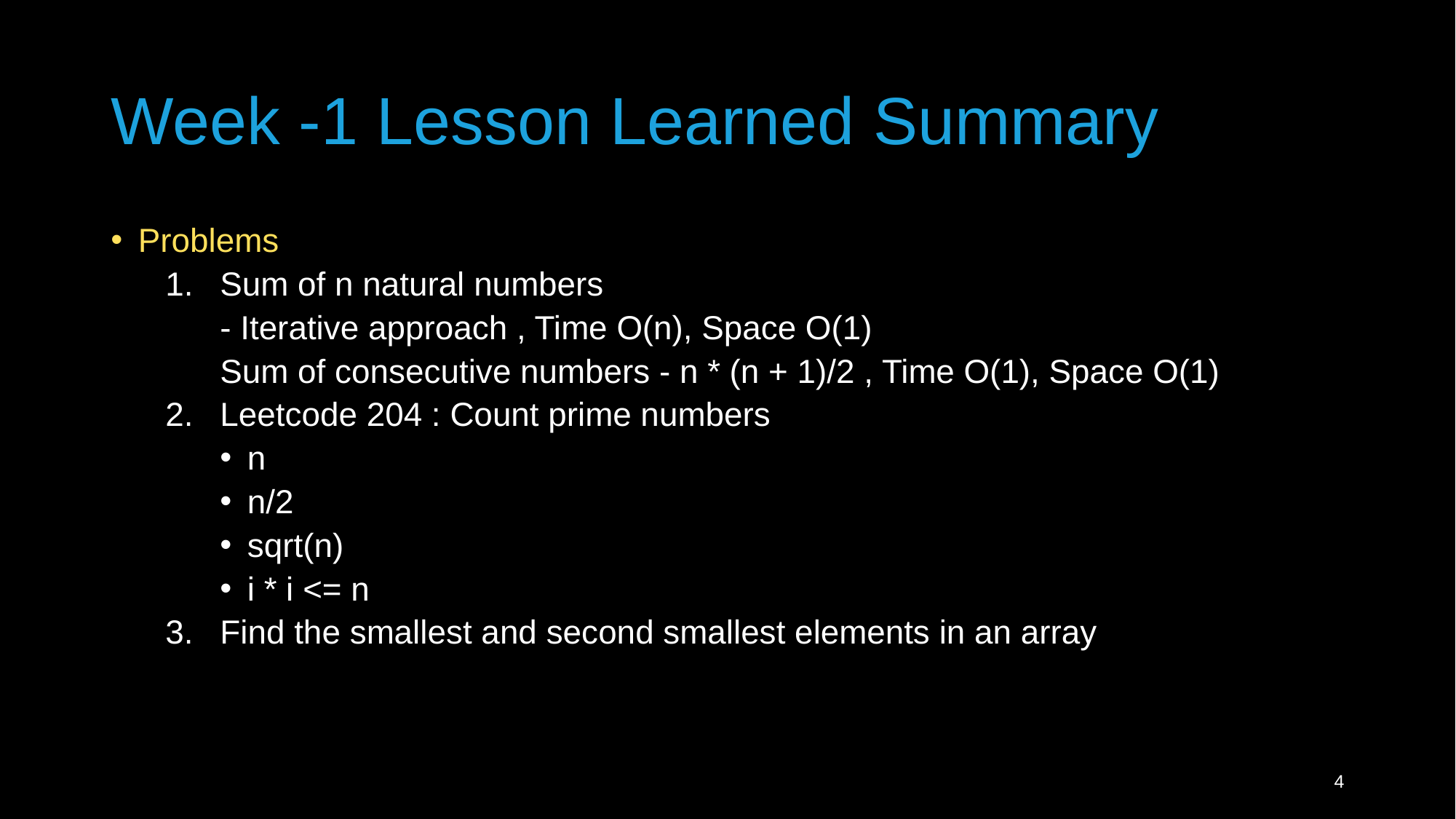

# Week -1 Lesson Learned Summary
Problems
Sum of n natural numbers
- Iterative approach , Time O(n), Space O(1)
Sum of consecutive numbers - n * (n + 1)/2 , Time O(1), Space O(1)
Leetcode 204 : Count prime numbers
n
n/2
sqrt(n)
i * i <= n
Find the smallest and second smallest elements in an array

4